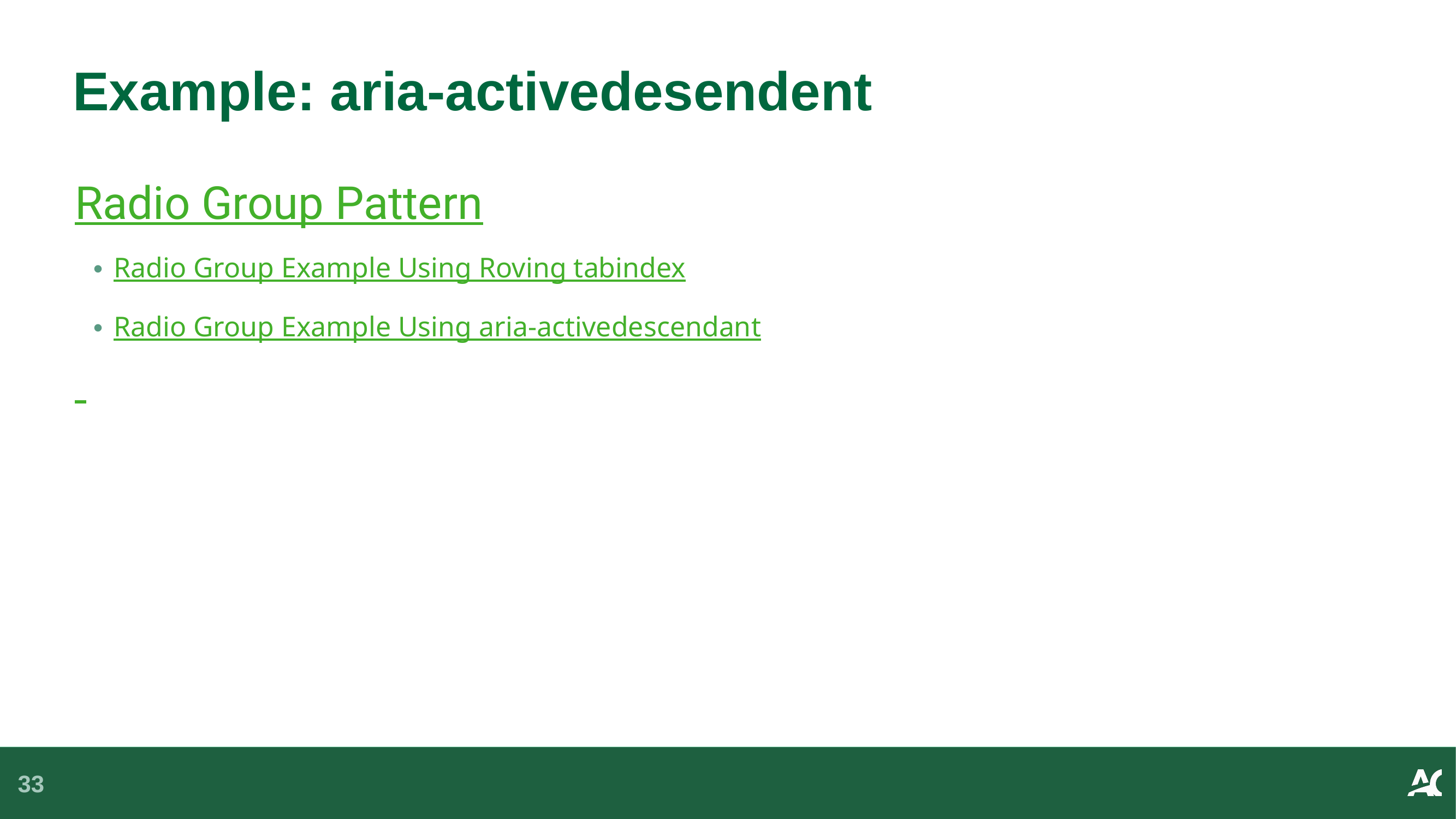

# Example: aria-activedesendent
Radio Group Pattern
Radio Group Example Using Roving tabindex
Radio Group Example Using aria-activedescendant

33